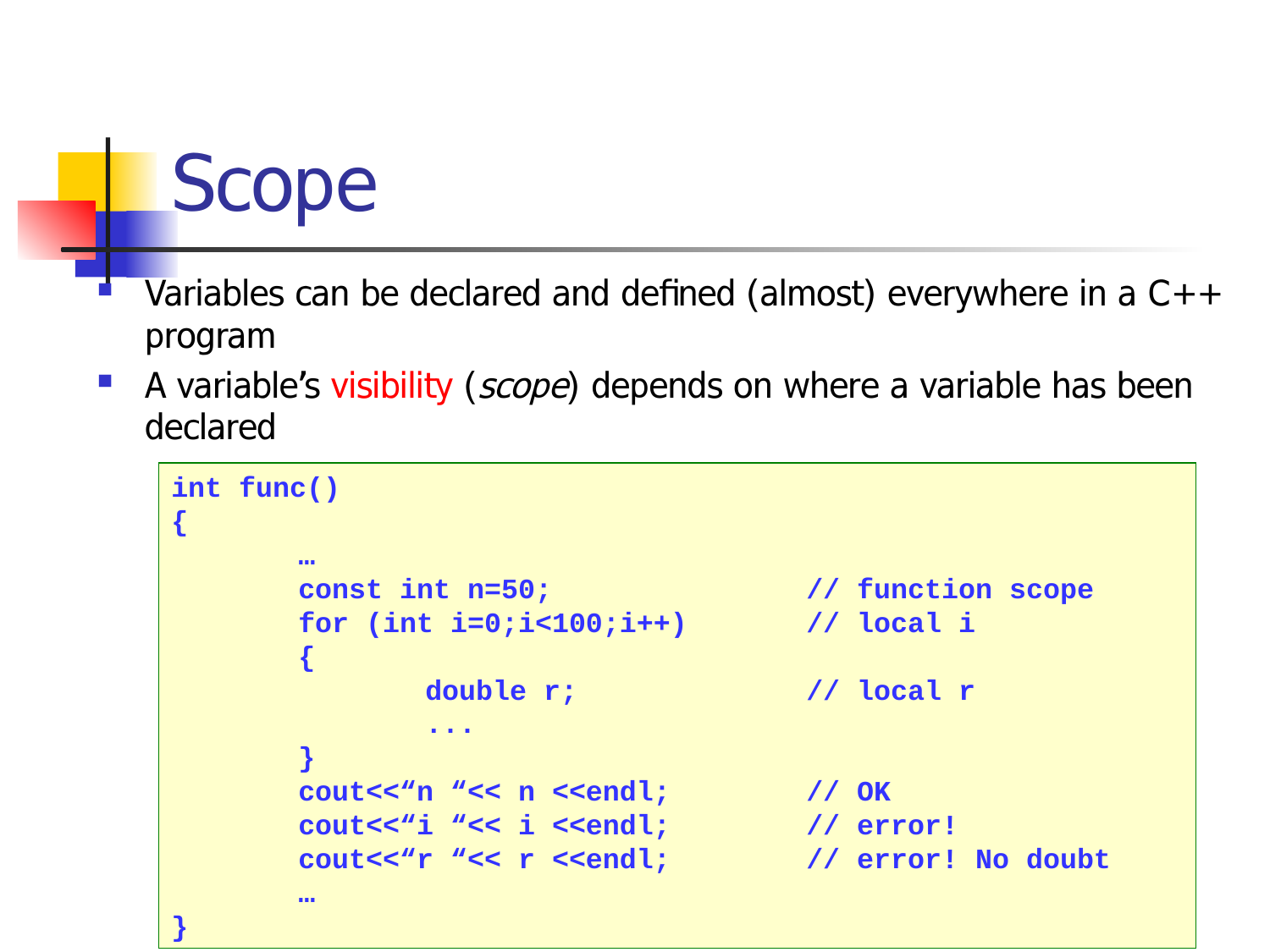

# Scope
Variables can be declared and defined (almost) everywhere in a C++ program
A variable’s visibility (scope) depends on where a variable has been declared
int func()
{
	…
	const int n=50;		// function scope
	for (int i=0;i<100;i++)	// local i
	{
		double r;		// local r
		...
	}
	cout<<“n “<< n <<endl;		// OK
	cout<<“i “<< i <<endl;		// error!
	cout<<“r “<< r <<endl;		// error! No doubt
	…
}